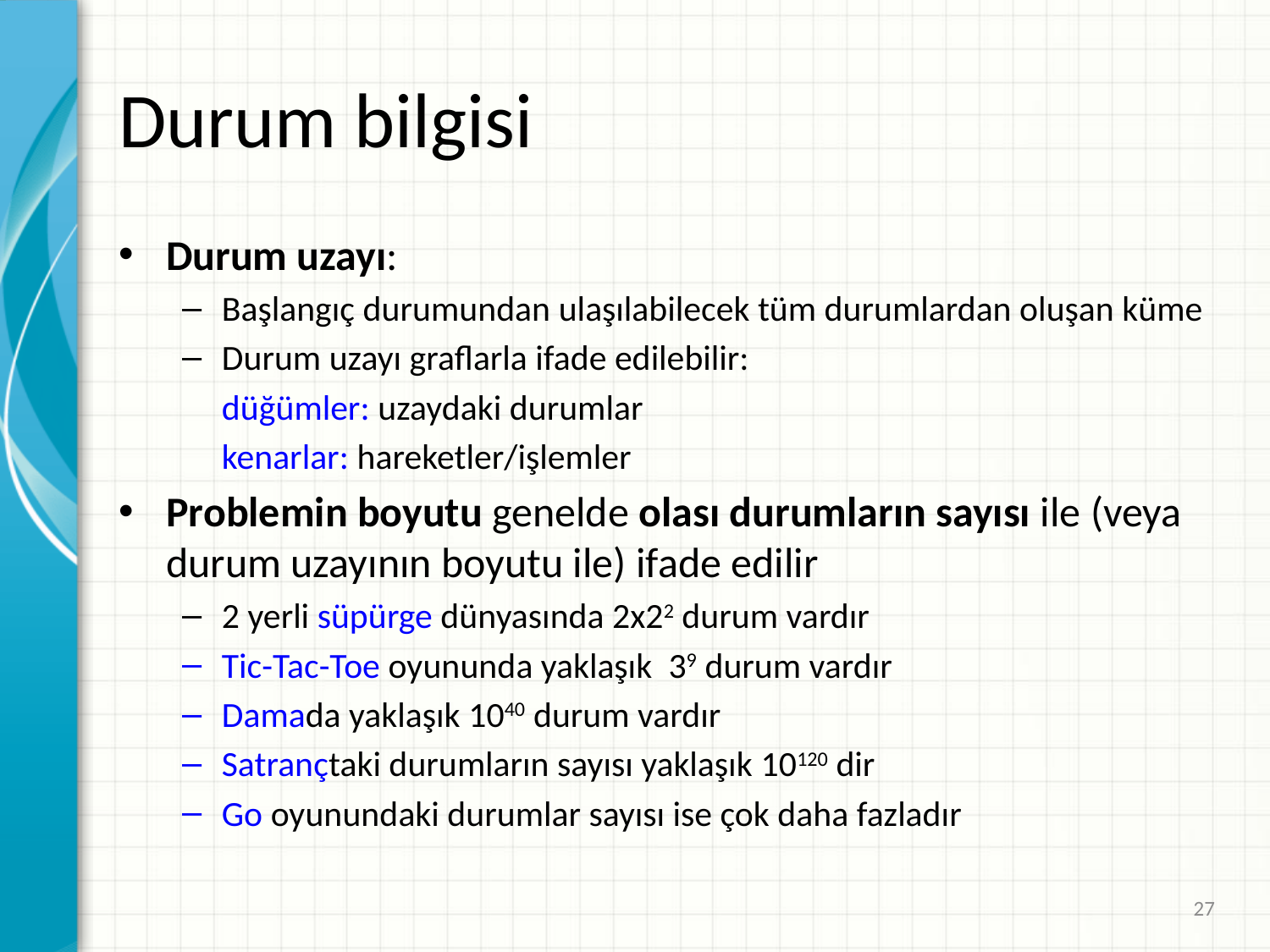

# Durum bilgisi
Durum uzayı:
Başlangıç durumundan ulaşılabilecek tüm durumlardan oluşan küme
Durum uzayı graflarla ifade edilebilir:
	düğümler: uzaydaki durumlar
	kenarlar: hareketler/işlemler
Problemin boyutu genelde olası durumların sayısı ile (veya durum uzayının boyutu ile) ifade edilir
2 yerli süpürge dünyasında 2x22 durum vardır
Tic-Tac-Toe oyununda yaklaşık  39 durum vardır
Damada yaklaşık 1040 durum vardır
Satrançtaki durumların sayısı yaklaşık 10120 dir
Go oyunundaki durumlar sayısı ise çok daha fazladır

27